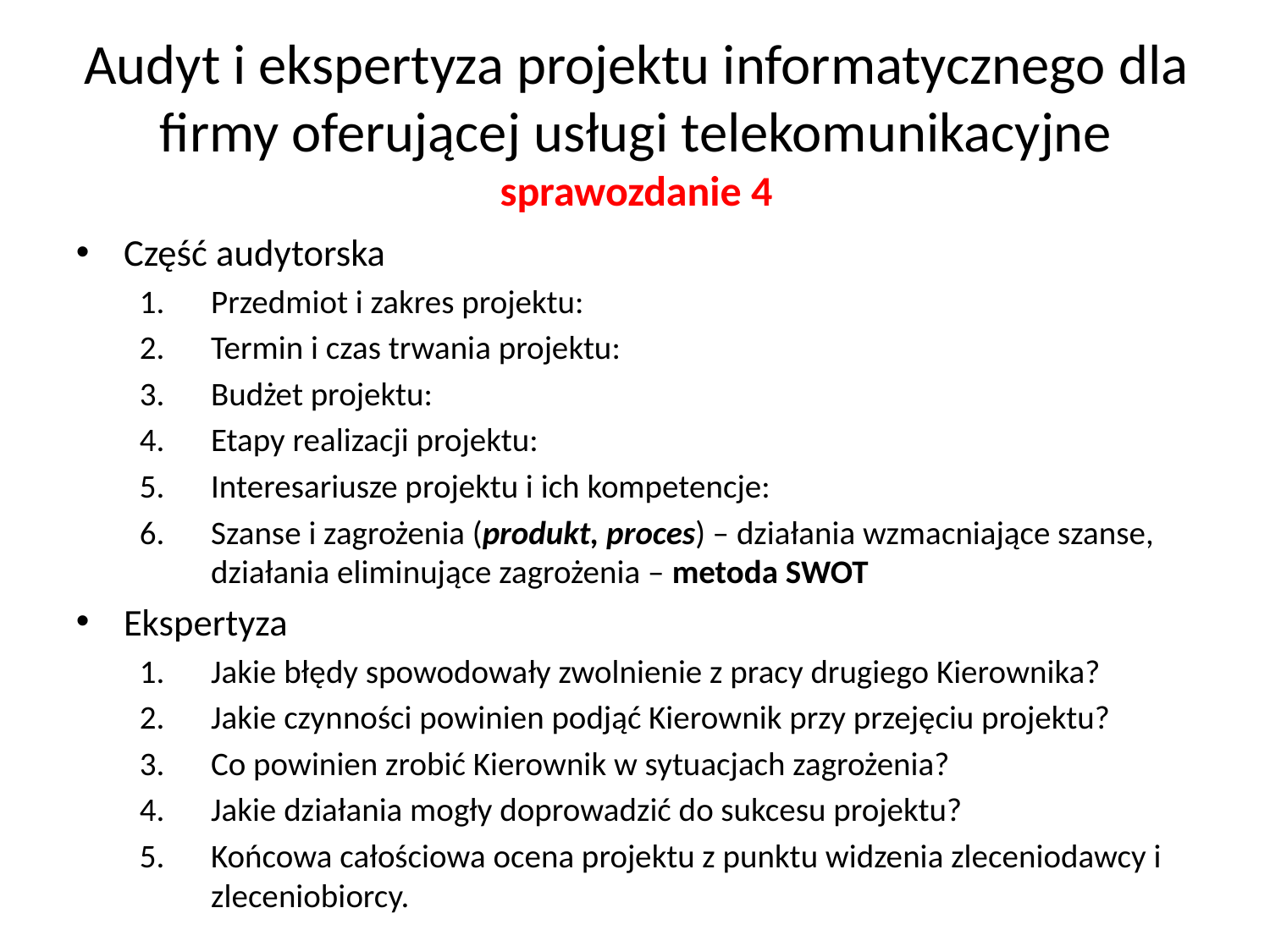

# Audyt i ekspertyza projektu informatycznego dla firmy oferującej usługi telekomunikacyjne sprawozdanie 4
Część audytorska
Przedmiot i zakres projektu:
Termin i czas trwania projektu:
Budżet projektu:
Etapy realizacji projektu:
Interesariusze projektu i ich kompetencje:
Szanse i zagrożenia (produkt, proces) – działania wzmacniające szanse, działania eliminujące zagrożenia – metoda SWOT
Ekspertyza
Jakie błędy spowodowały zwolnienie z pracy drugiego Kierownika?
Jakie czynności powinien podjąć Kierownik przy przejęciu projektu?
Co powinien zrobić Kierownik w sytuacjach zagrożenia?
Jakie działania mogły doprowadzić do sukcesu projektu?
Końcowa całościowa ocena projektu z punktu widzenia zleceniodawcy i zleceniobiorcy.